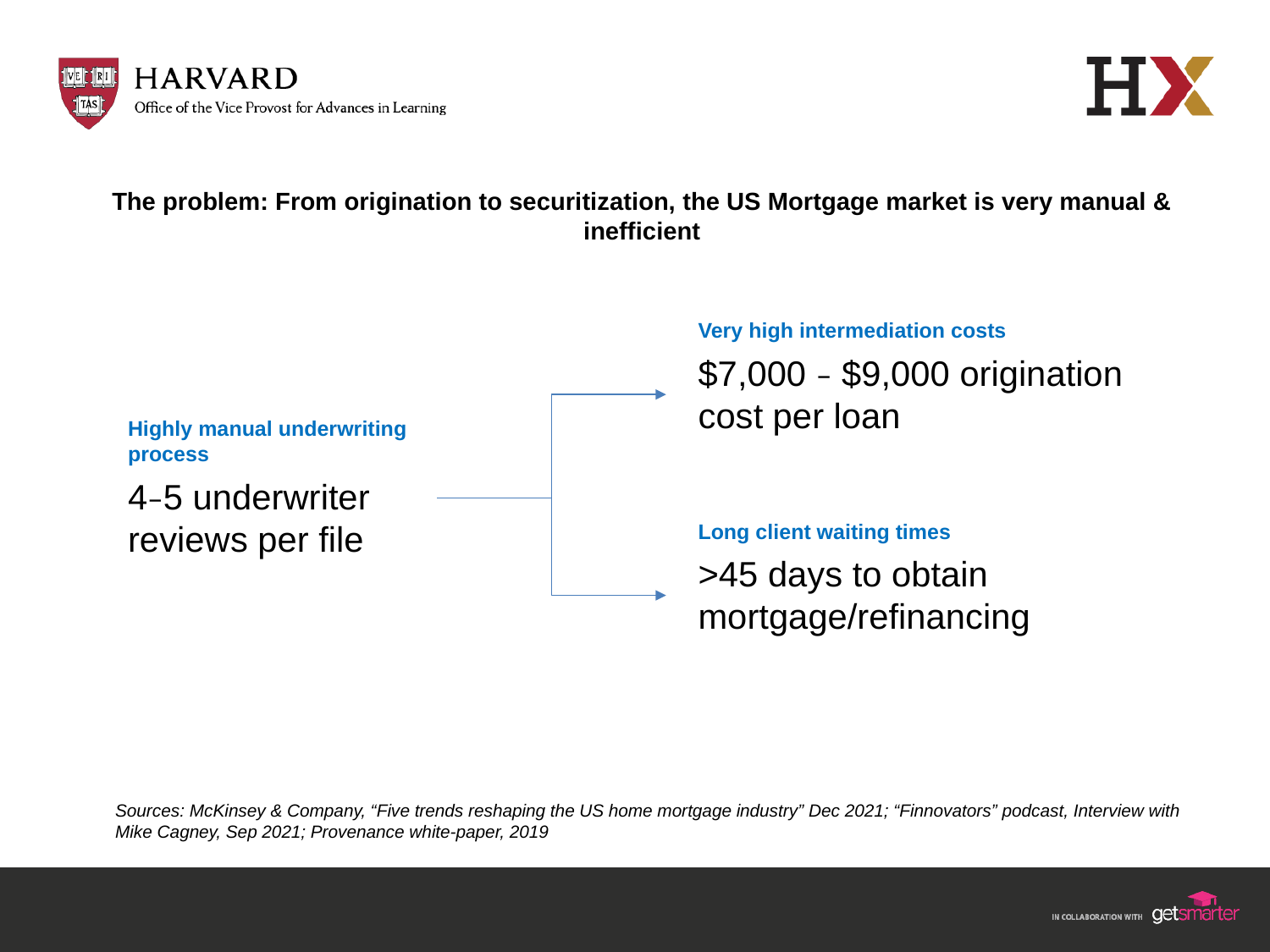

# The problem: From origination to securitization, the US Mortgage market is very manual & inefficient
Very high intermediation costs
$7,000 – $9,000 origination cost per loan
Highly manual underwriting process
4–5 underwriter reviews per file
Long client waiting times
>45 days to obtain mortgage/refinancing
Sources: McKinsey & Company, “Five trends reshaping the US home mortgage industry” Dec 2021; “Finnovators” podcast, Interview with Mike Cagney, Sep 2021; Provenance white-paper, 2019